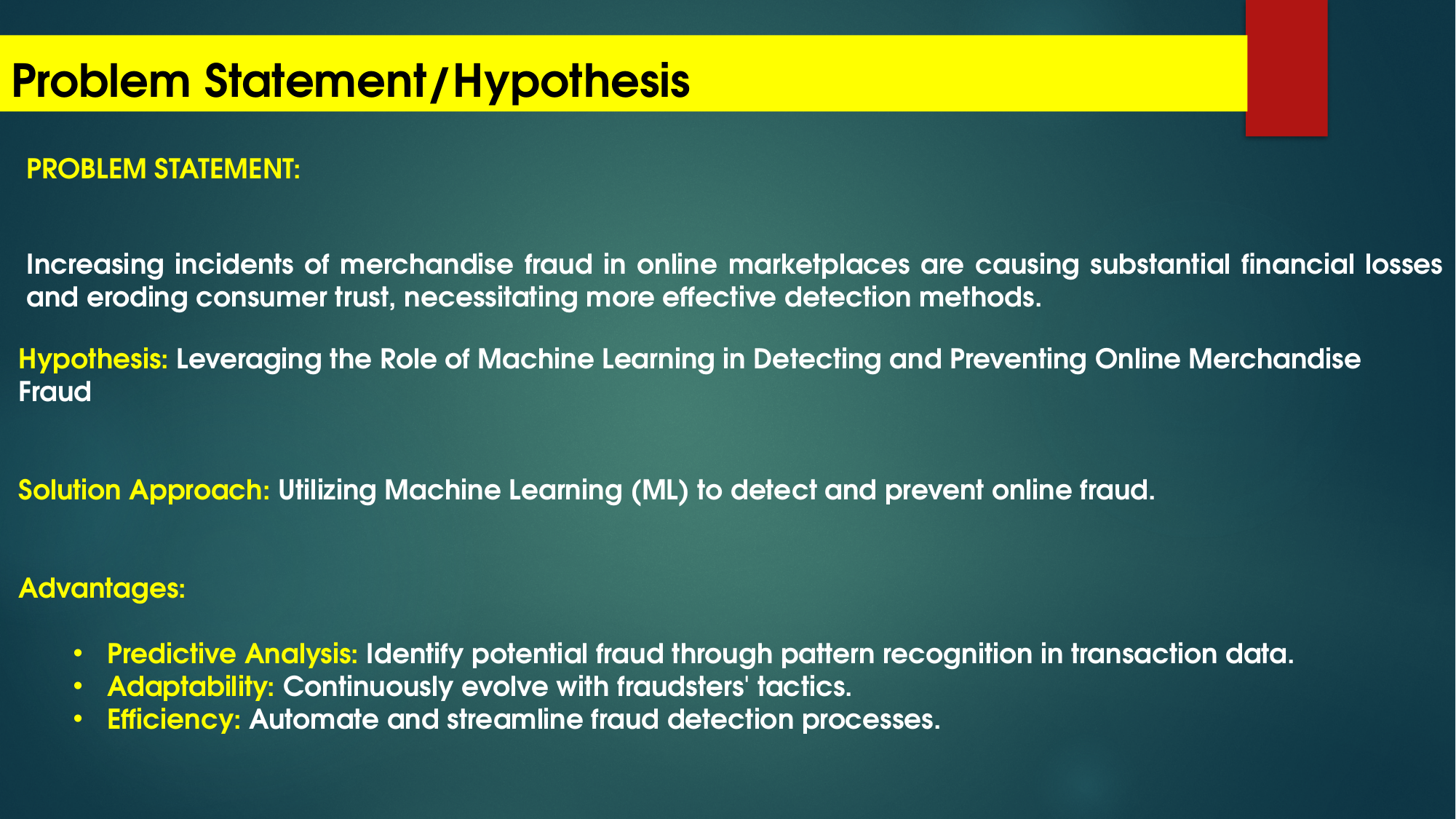

# Problem Statement/Hypothesis
Problem Statement:

Increasing incidents of merchandise fraud in online marketplaces are causing substantial financial losses and eroding consumer trust, necessitating more effective detection methods.
Hypothesis: Leveraging the Role of Machine Learning in Detecting and Preventing Online Merchandise Fraud

Solution Approach: Utilizing Machine Learning (ML) to detect and prevent online fraud.

Advantages:

Predictive Analysis: Identify potential fraud through pattern recognition in transaction data.
Adaptability: Continuously evolve with fraudsters' tactics.
Efficiency: Automate and streamline fraud detection processes.